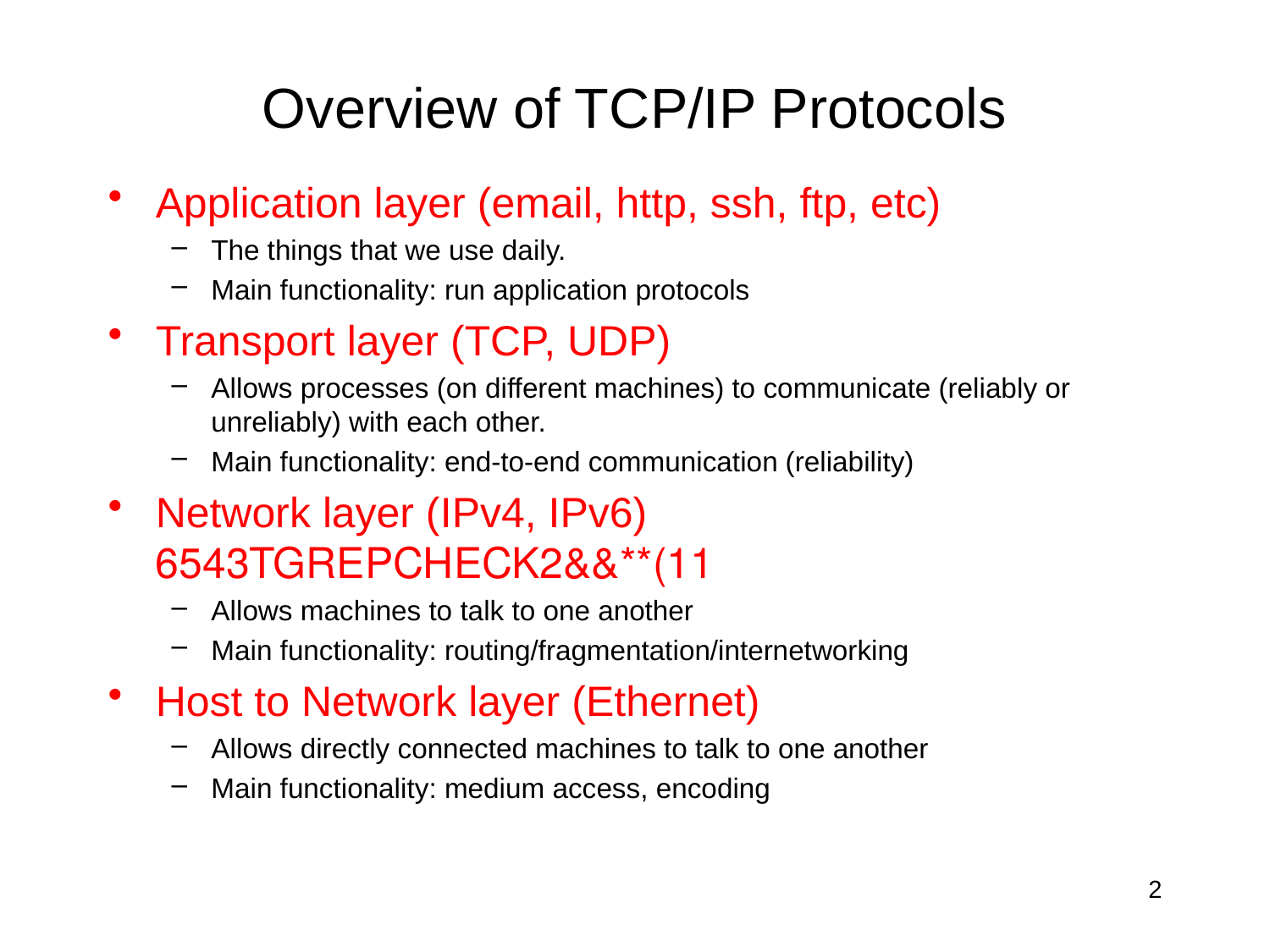

# Overview of TCP/IP Protocols
Application layer (email, http, ssh, ftp, etc)
The things that we use daily.
Main functionality: run application protocols
Transport layer (TCP, UDP)
Allows processes (on different machines) to communicate (reliably or unreliably) with each other.
Main functionality: end-to-end communication (reliability)
Network layer (IPv4, IPv6) 6543TGREPCHECK2&&**(11
Allows machines to talk to one another
Main functionality: routing/fragmentation/internetworking
Host to Network layer (Ethernet)
Allows directly connected machines to talk to one another
Main functionality: medium access, encoding
2